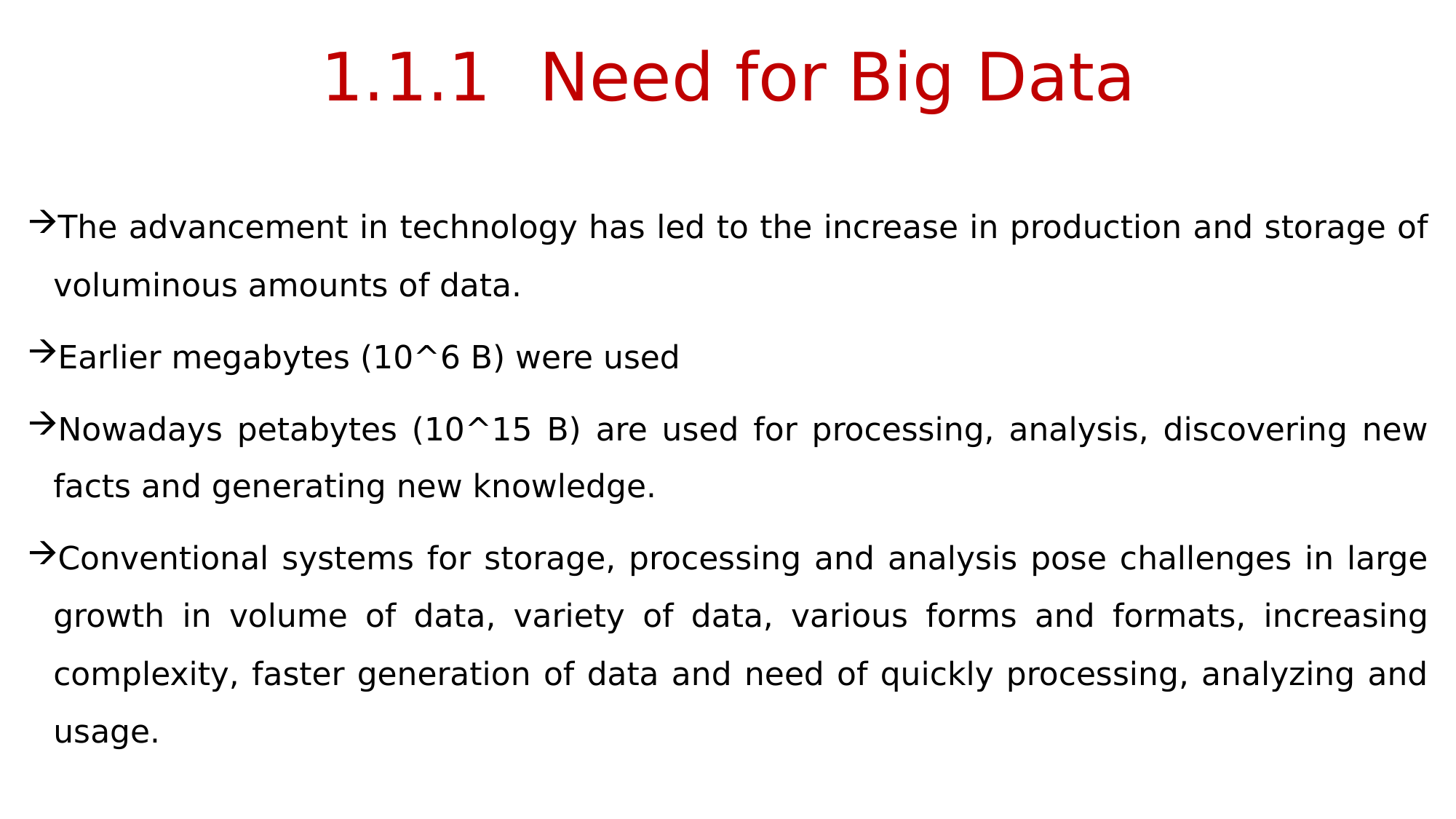

# 1.1.1	Need for Big Data
The advancement in technology has led to the increase in production and storage of voluminous amounts of data.
Earlier megabytes (10^6 B) were used
Nowadays petabytes (10^15 B) are used for processing, analysis, discovering new facts and generating new knowledge.
Conventional systems for storage, processing and analysis pose challenges in large growth in volume of data, variety of data, various forms and formats, increasing complexity, faster generation of data and need of quickly processing, analyzing and usage.